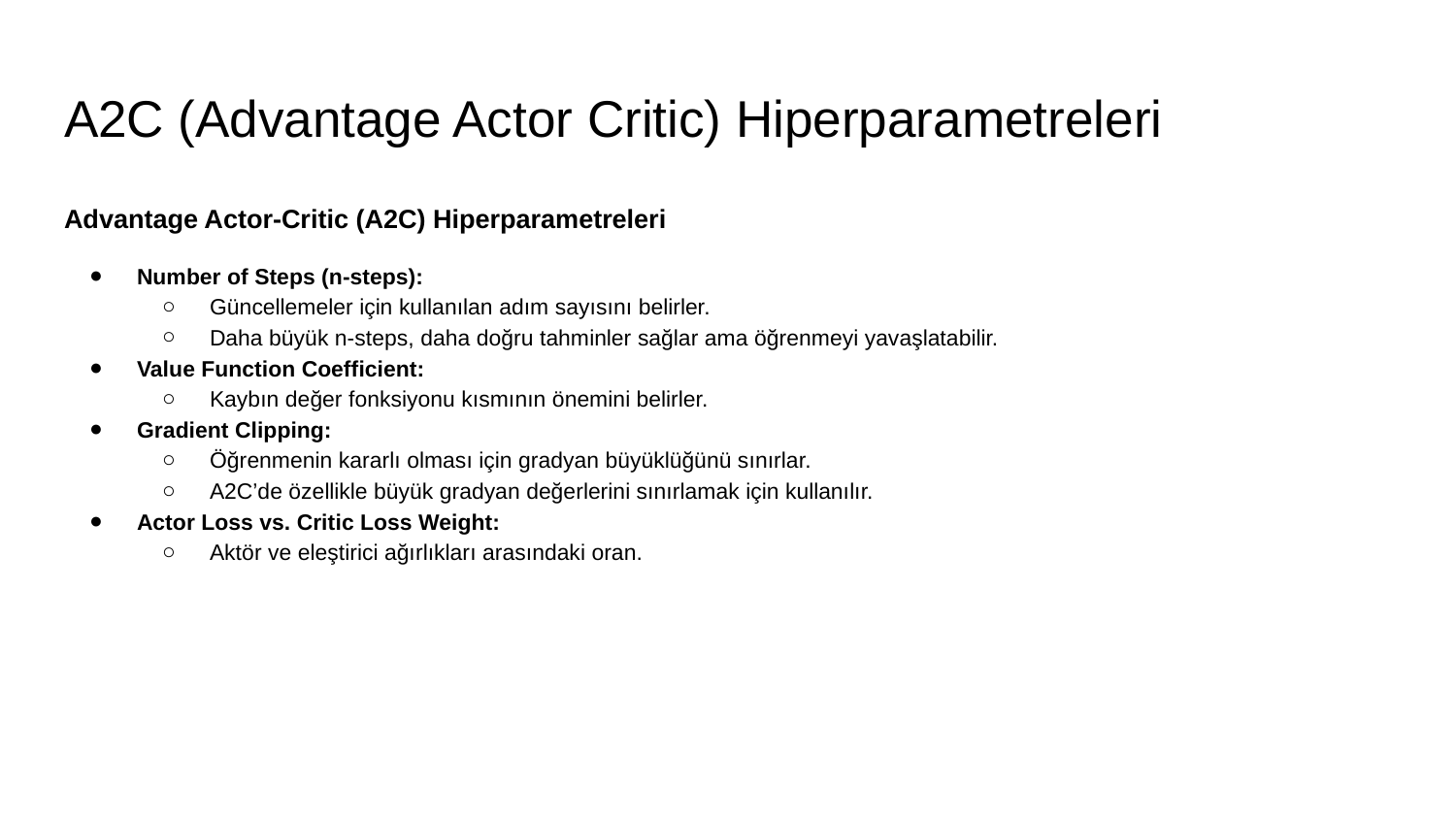

# A2C (Advantage Actor Critic) Hiperparametreleri
Advantage Actor-Critic (A2C) Hiperparametreleri
Number of Steps (n-steps):
Güncellemeler için kullanılan adım sayısını belirler.
Daha büyük n-steps, daha doğru tahminler sağlar ama öğrenmeyi yavaşlatabilir.
Value Function Coefficient:
Kaybın değer fonksiyonu kısmının önemini belirler.
Gradient Clipping:
Öğrenmenin kararlı olması için gradyan büyüklüğünü sınırlar.
A2C’de özellikle büyük gradyan değerlerini sınırlamak için kullanılır.
Actor Loss vs. Critic Loss Weight:
Aktör ve eleştirici ağırlıkları arasındaki oran.